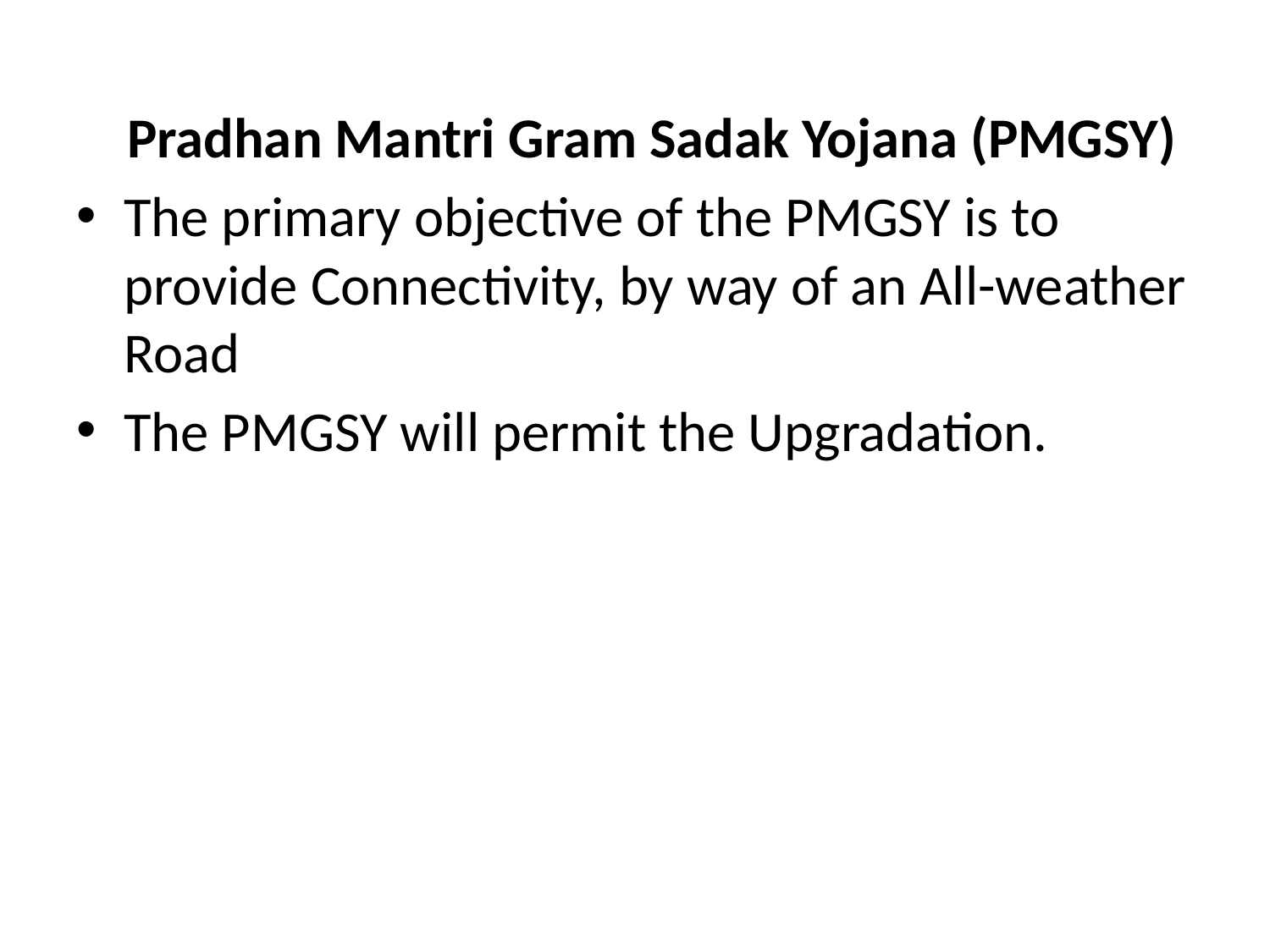

Pradhan Mantri Gram Sadak Yojana (PMGSY)
The primary objective of the PMGSY is to provide Connectivity, by way of an All-weather Road
The PMGSY will permit the Upgradation.